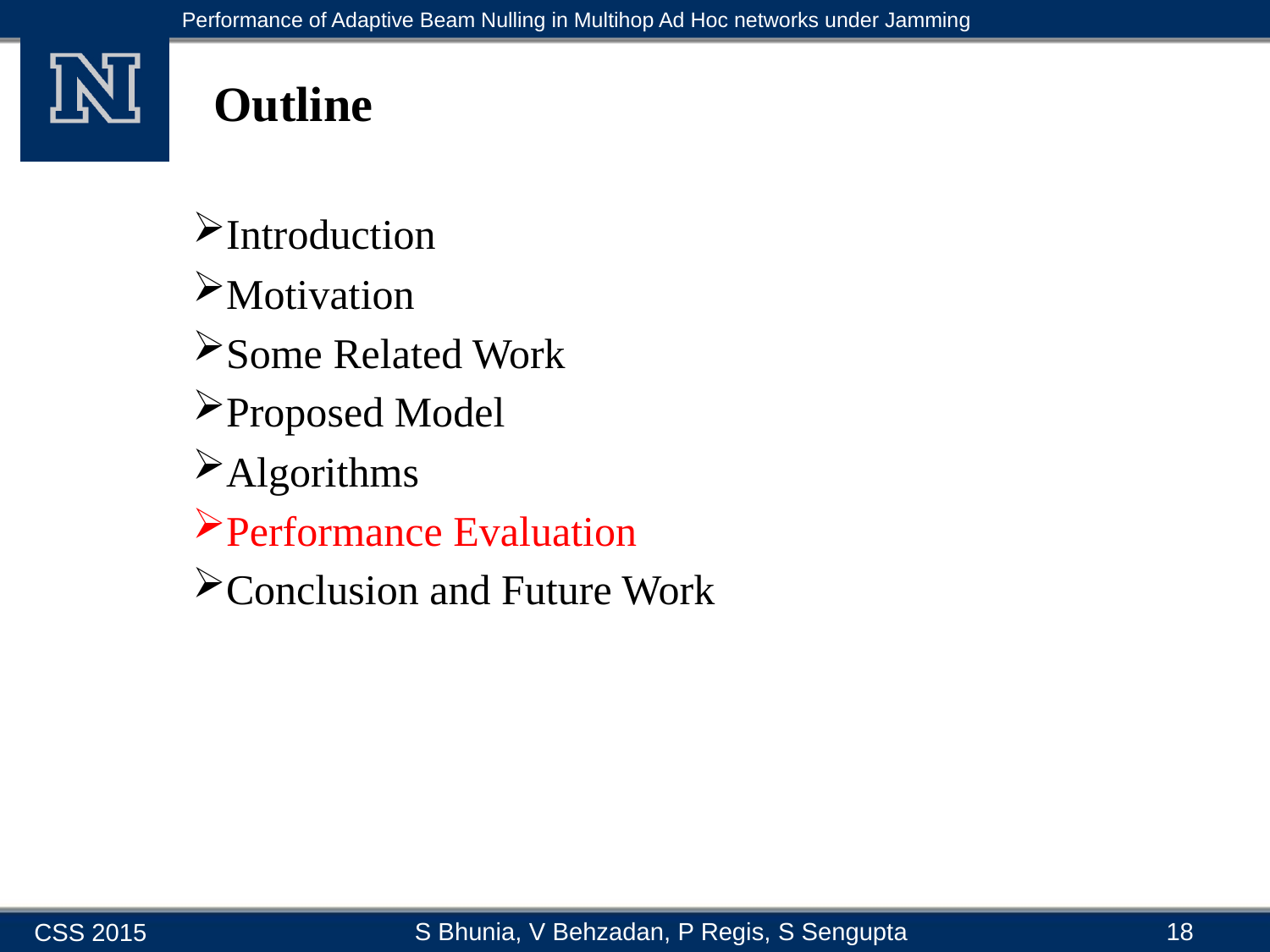

# Outline
Introduction
Motivation
Some Related Work
Proposed Model
Algorithms
Performance Evaluation
Conclusion and Future Work
18